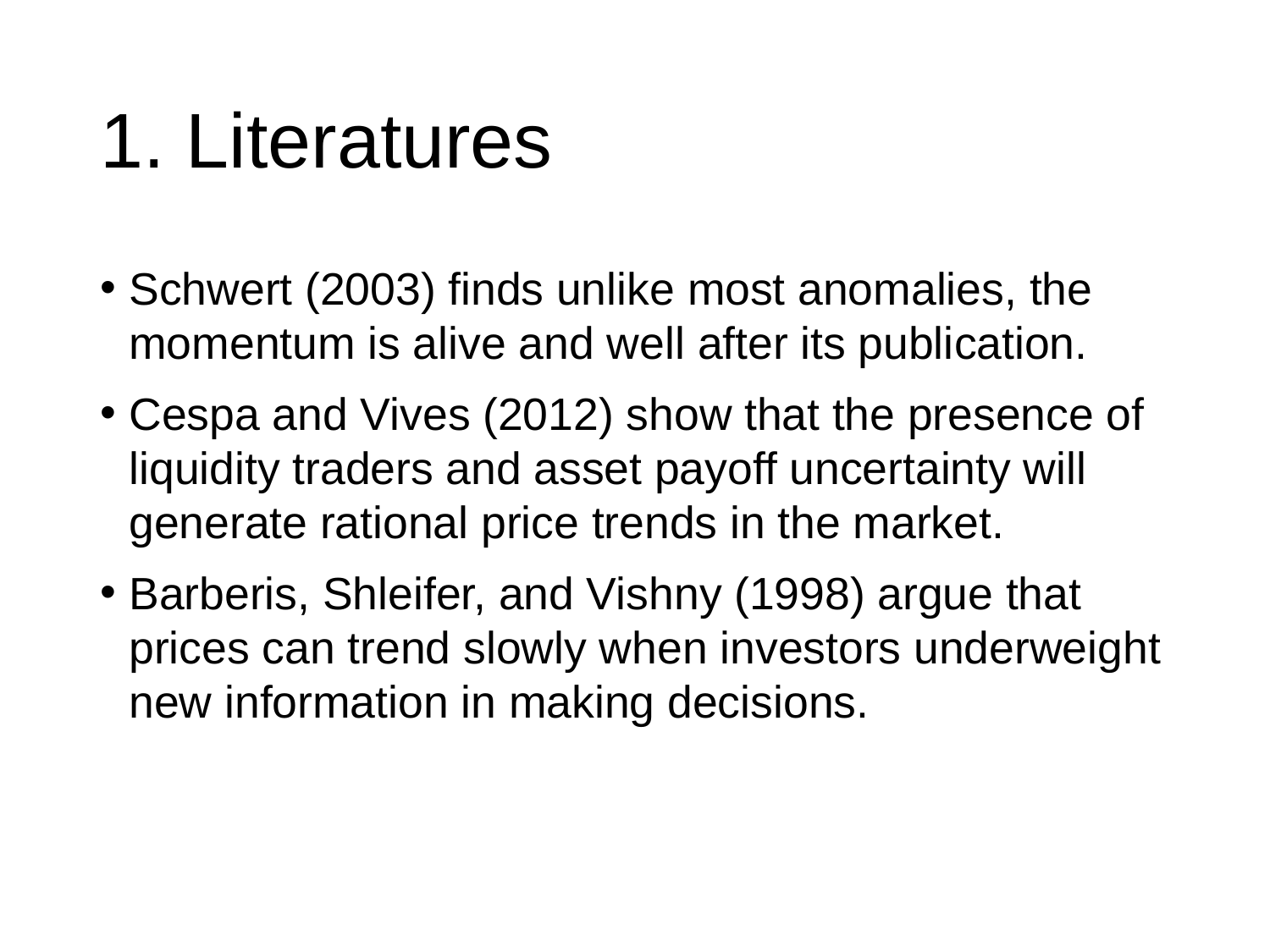

# 1. Literatures
Schwert (2003) finds unlike most anomalies, the momentum is alive and well after its publication.
Cespa and Vives (2012) show that the presence of liquidity traders and asset payoff uncertainty will generate rational price trends in the market.
Barberis, Shleifer, and Vishny (1998) argue that prices can trend slowly when investors underweight new information in making decisions.